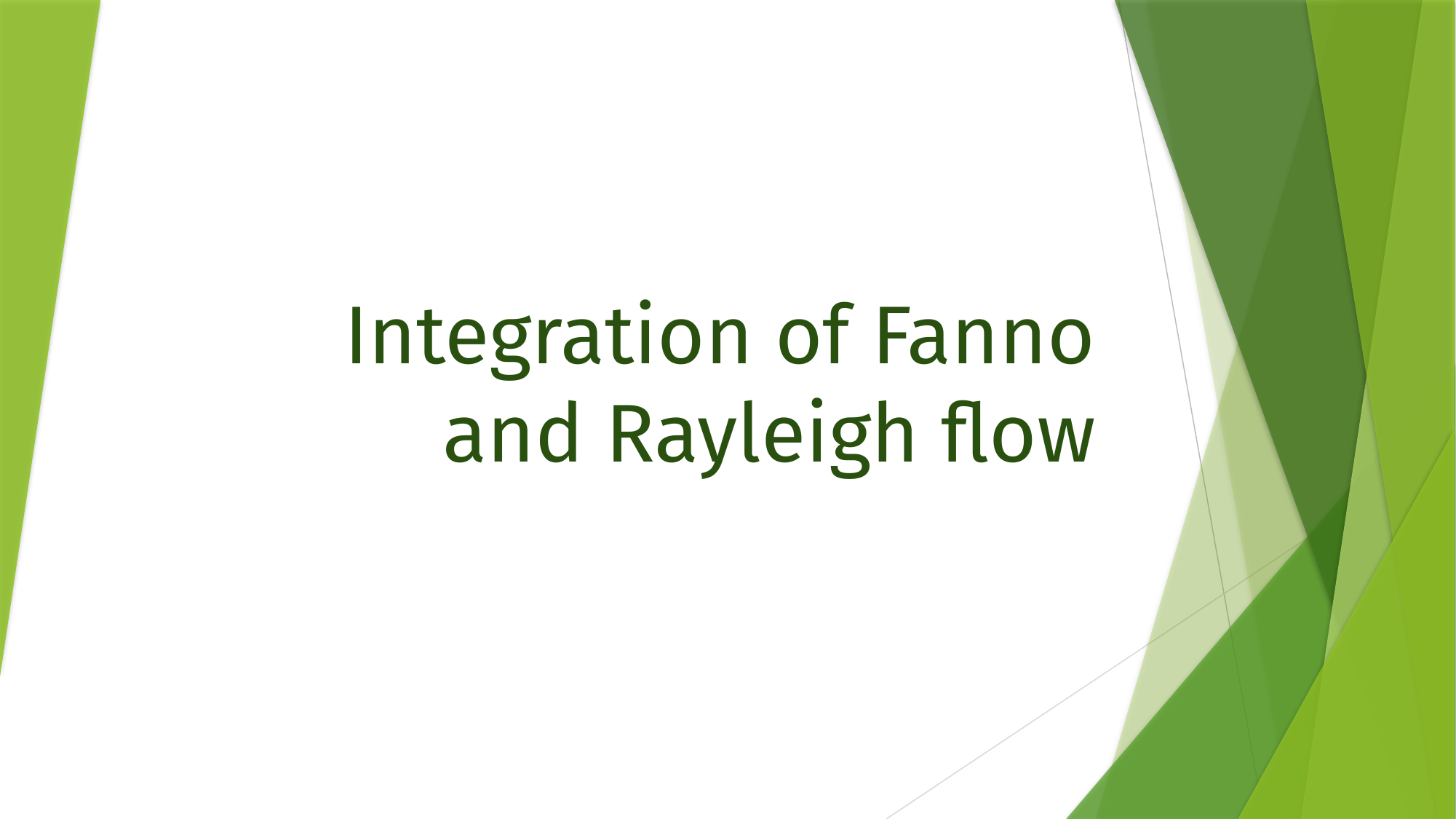

# Integration of Fanno and Rayleigh flow